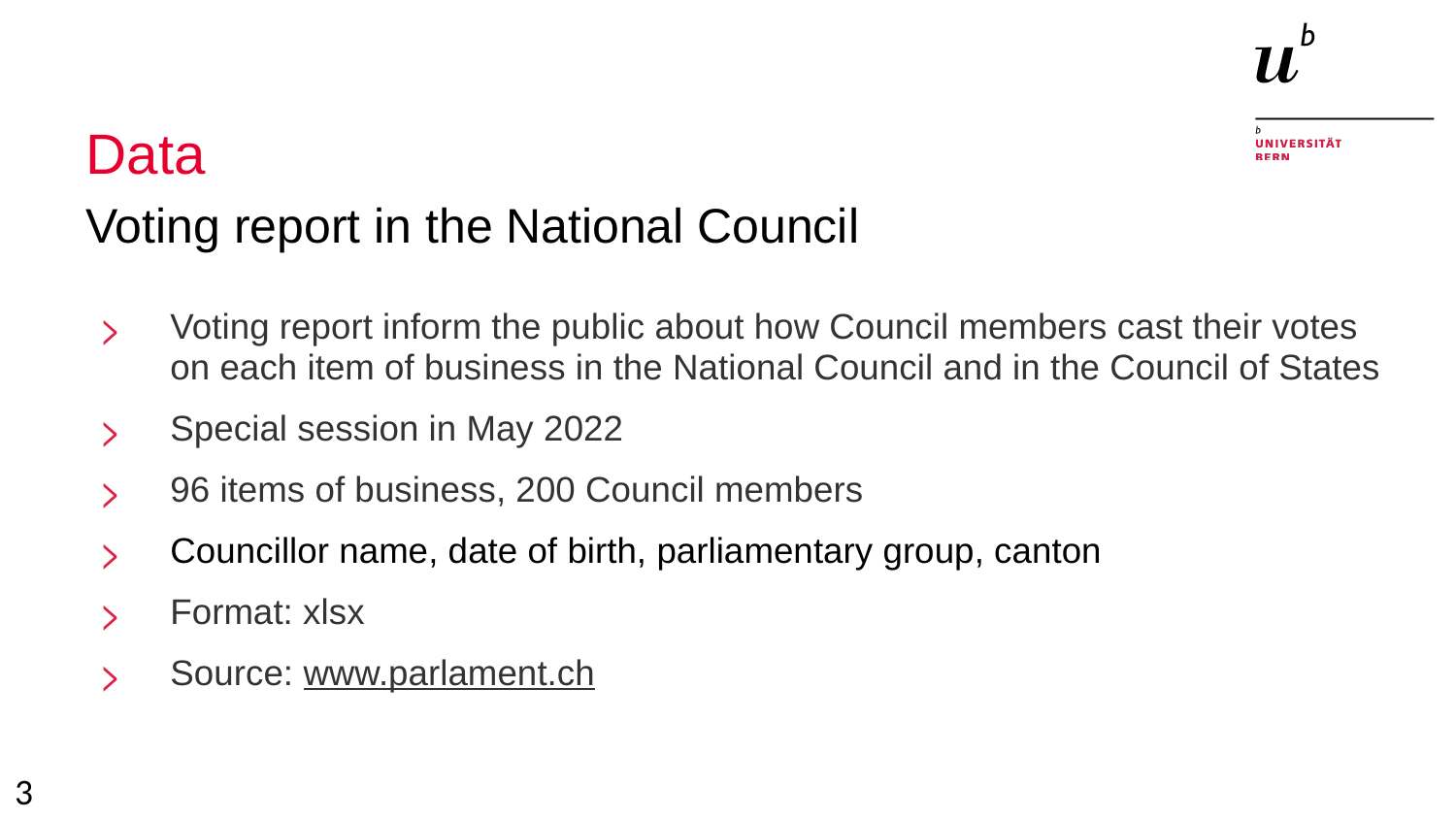

# Data
Voting report in the National Council
Voting report inform the public about how Council members cast their votes on each item of business in the National Council and in the Council of States
Special session in May 2022
96 items of business, 200 Council members
Councillor name, date of birth, parliamentary group, canton
Format: xlsx
Source: www.parlament.ch

3